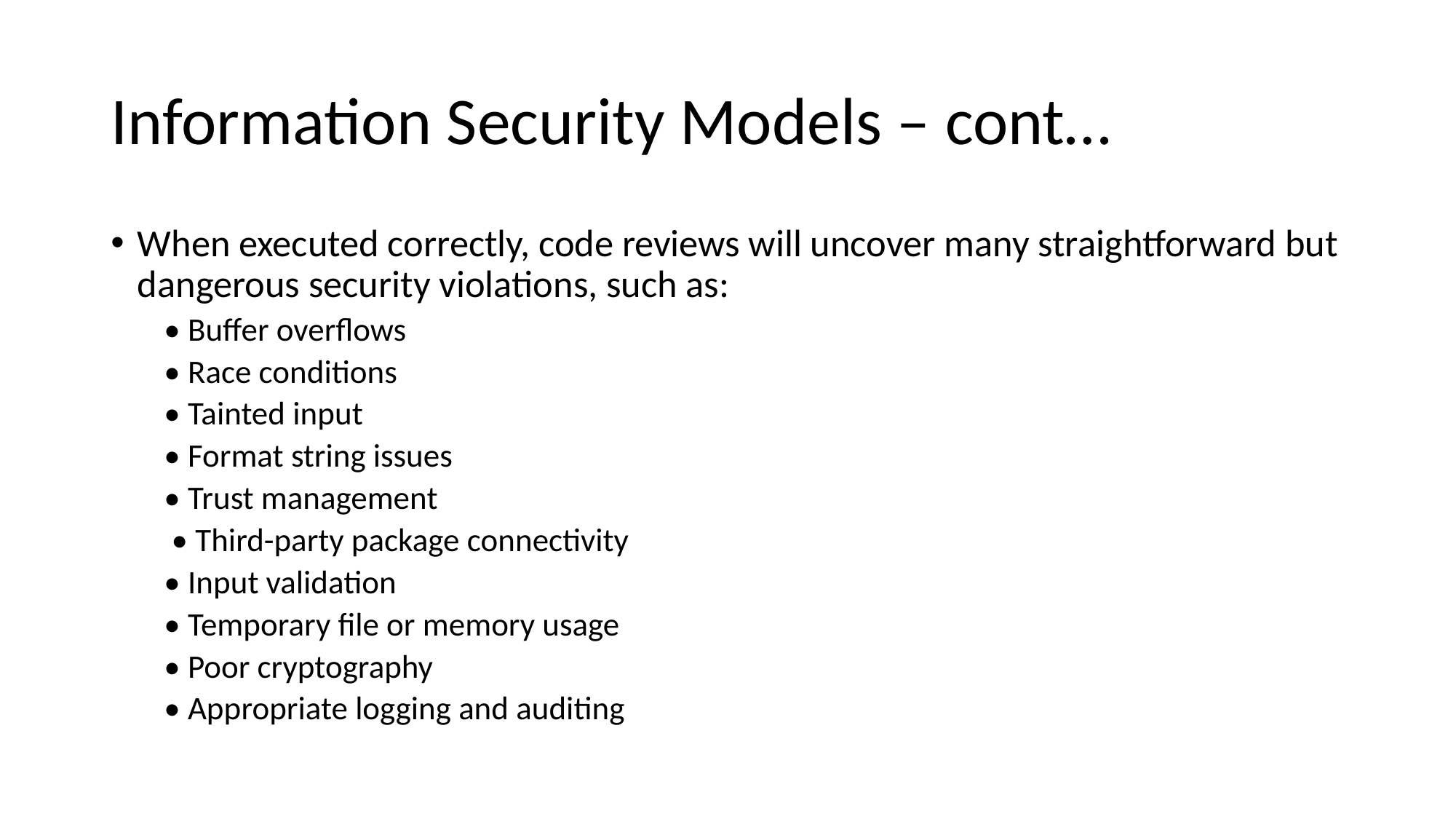

# Information Security Models – cont…
When executed correctly, code reviews will uncover many straightforward but dangerous security violations, such as:
• Buffer overflows
• Race conditions
• Tainted input
• Format string issues
• Trust management
 • Third-party package connectivity
• Input validation
• Temporary file or memory usage
• Poor cryptography
• Appropriate logging and auditing